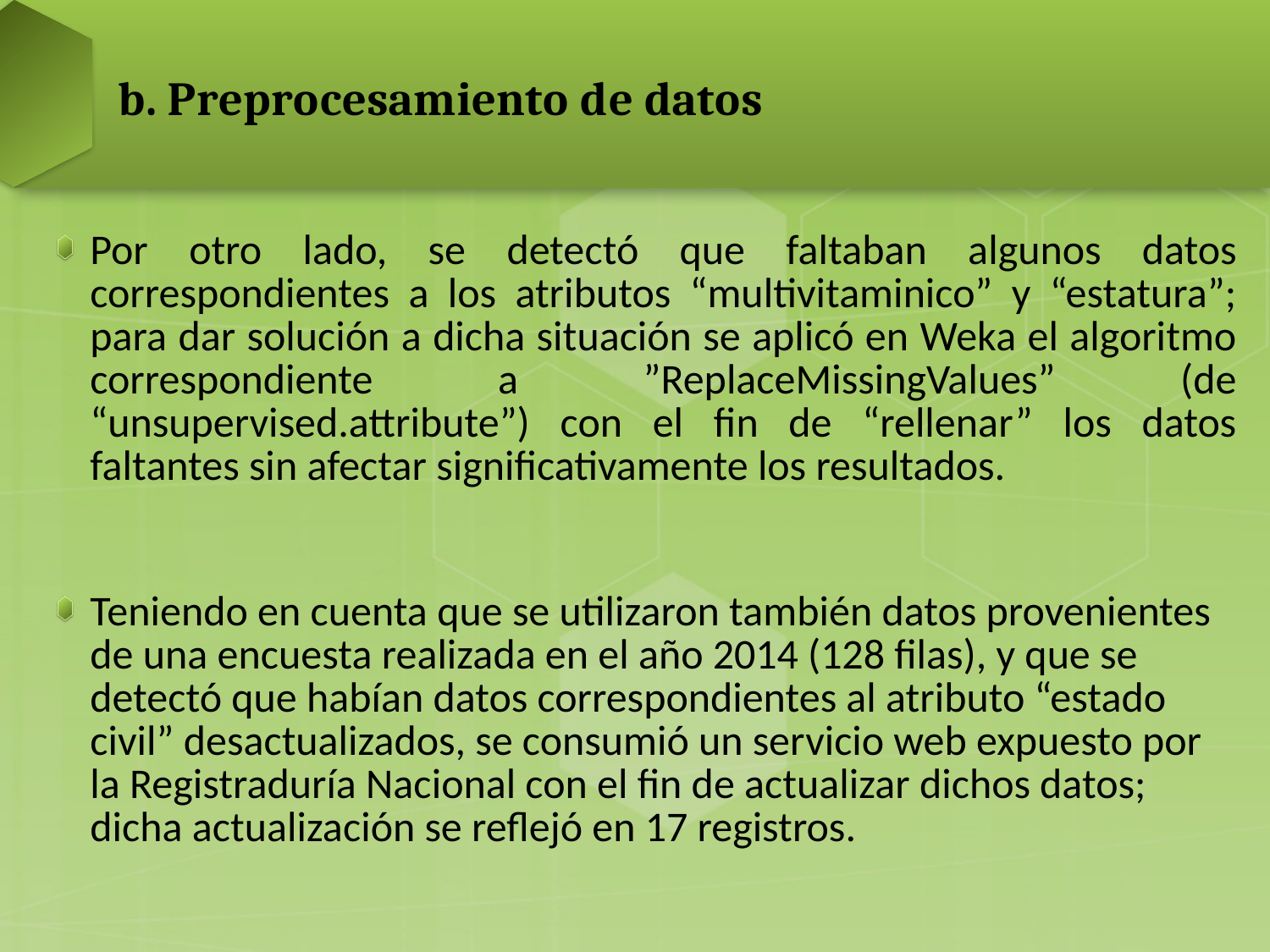

# b. Preprocesamiento de datos
Por otro lado, se detectó que faltaban algunos datos correspondientes a los atributos “multivitaminico” y “estatura”; para dar solución a dicha situación se aplicó en Weka el algoritmo correspondiente a ”ReplaceMissingValues” (de “unsupervised.attribute”) con el fin de “rellenar” los datos faltantes sin afectar significativamente los resultados.

Teniendo en cuenta que se utilizaron también datos provenientes de una encuesta realizada en el año 2014 (128 filas), y que se detectó que habían datos correspondientes al atributo “estado civil” desactualizados, se consumió un servicio web expuesto por la Registraduría Nacional con el fin de actualizar dichos datos; dicha actualización se reflejó en 17 registros.